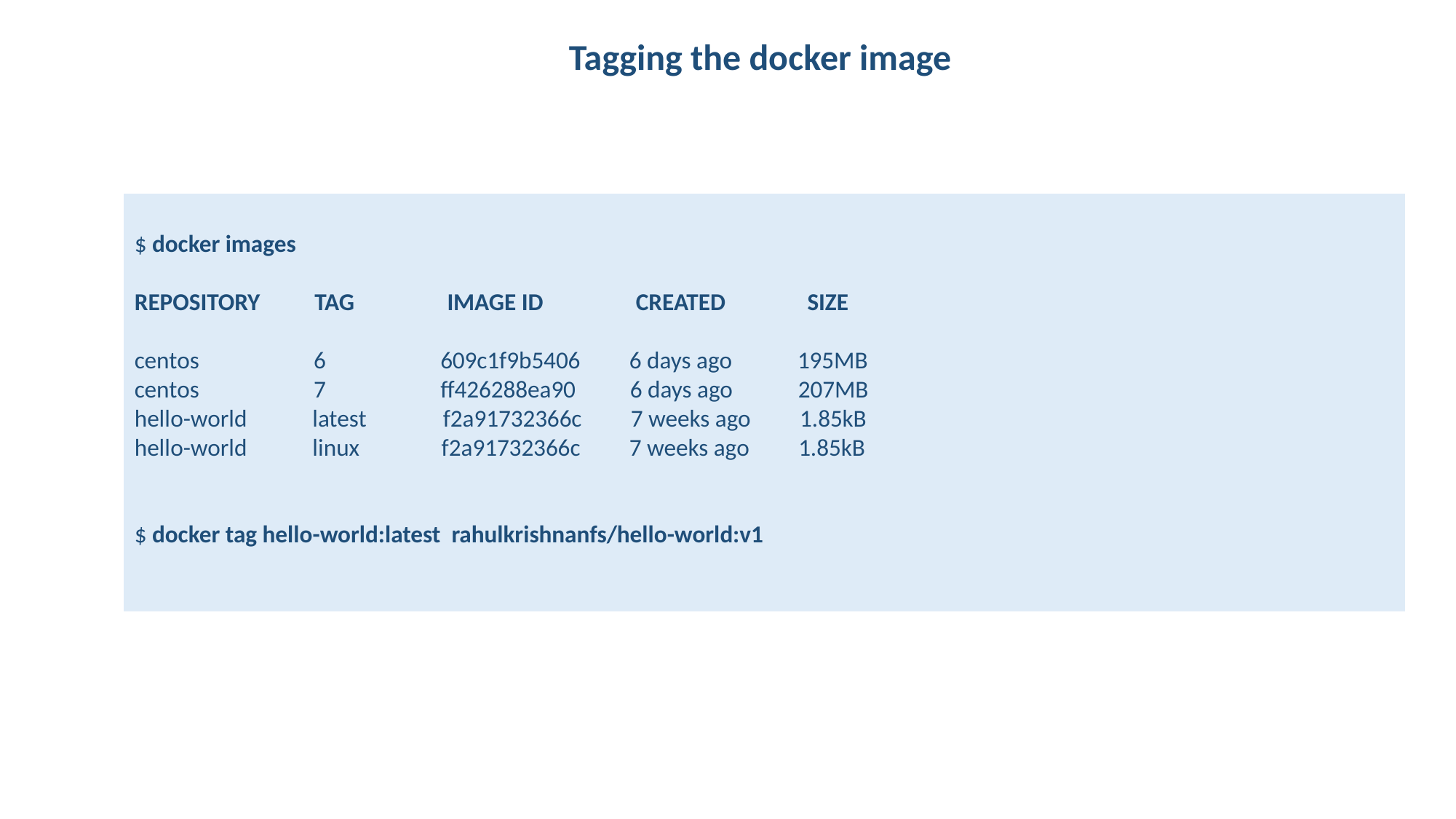

Tagging the docker image

$ docker images

REPOSITORY          TAG                 IMAGE ID                 CREATED               SIZE

centos                     6                     609c1f9b5406         6 days ago            195MB
centos                     7                     ff426288ea90          6 days ago            207MB
hello-world            latest              f2a91732366c         7 weeks ago         1.85kB
hello-world            linux               f2a91732366c         7 weeks ago         1.85kB

$ docker tag hello-world:latest  rahulkrishnanfs/hello-world:v1